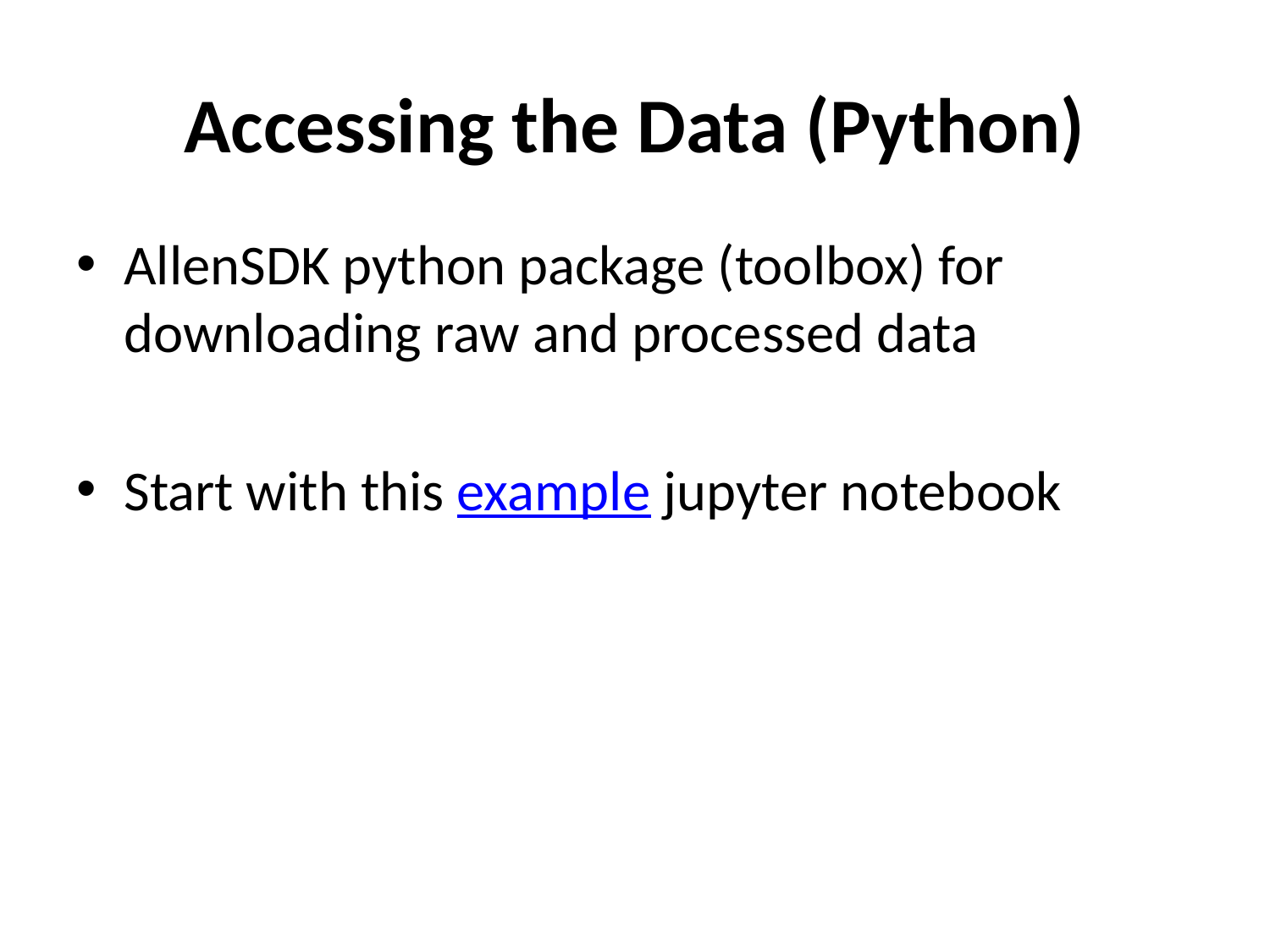

Accessing the Data (Python)
AllenSDK python package (toolbox) for downloading raw and processed data

Start with this example jupyter notebook